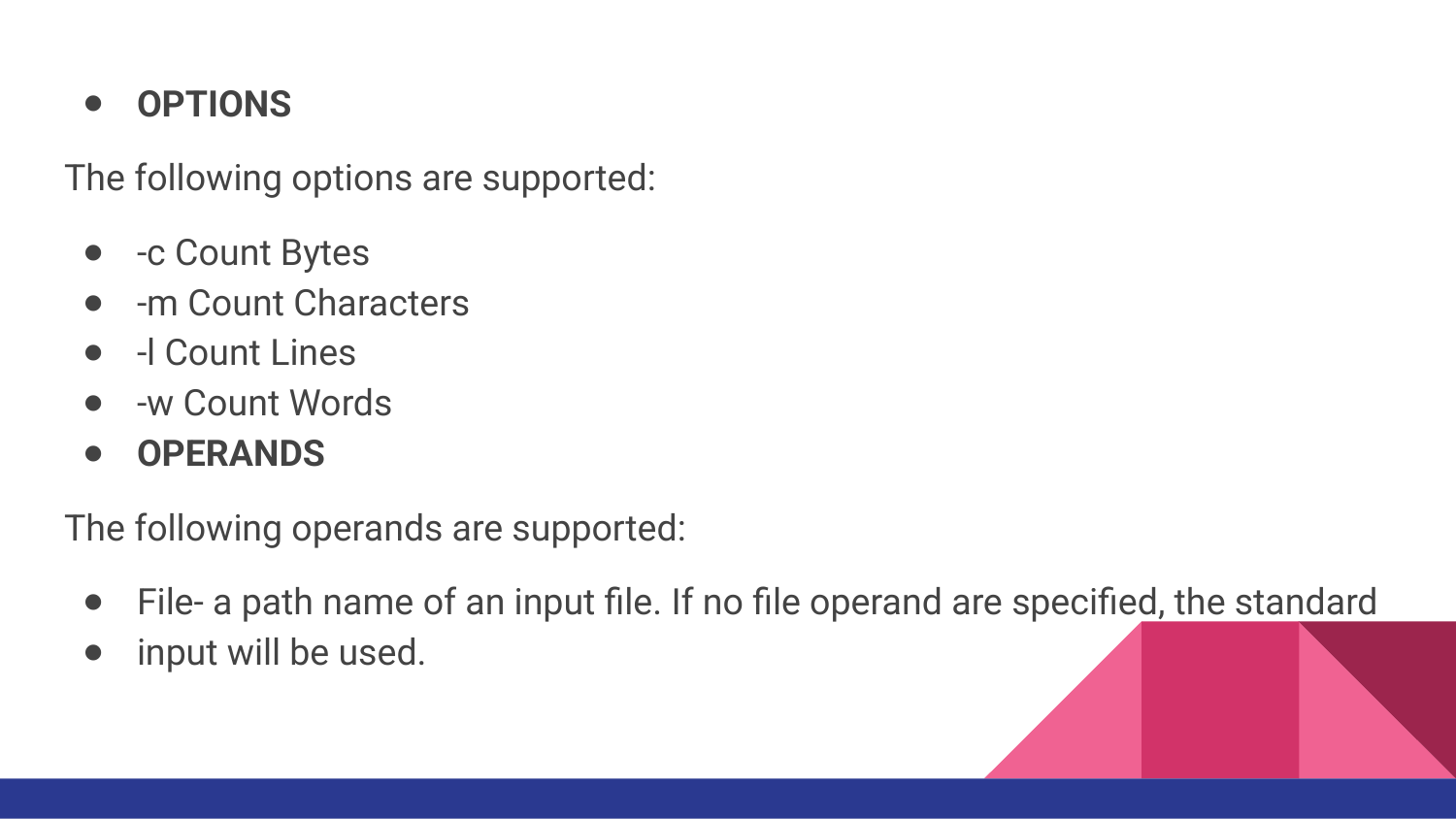

OPTIONS
The following options are supported:
-c Count Bytes
-m Count Characters
-l Count Lines
-w Count Words
OPERANDS
The following operands are supported:
File- a path name of an input file. If no file operand are specified, the standard
input will be used.